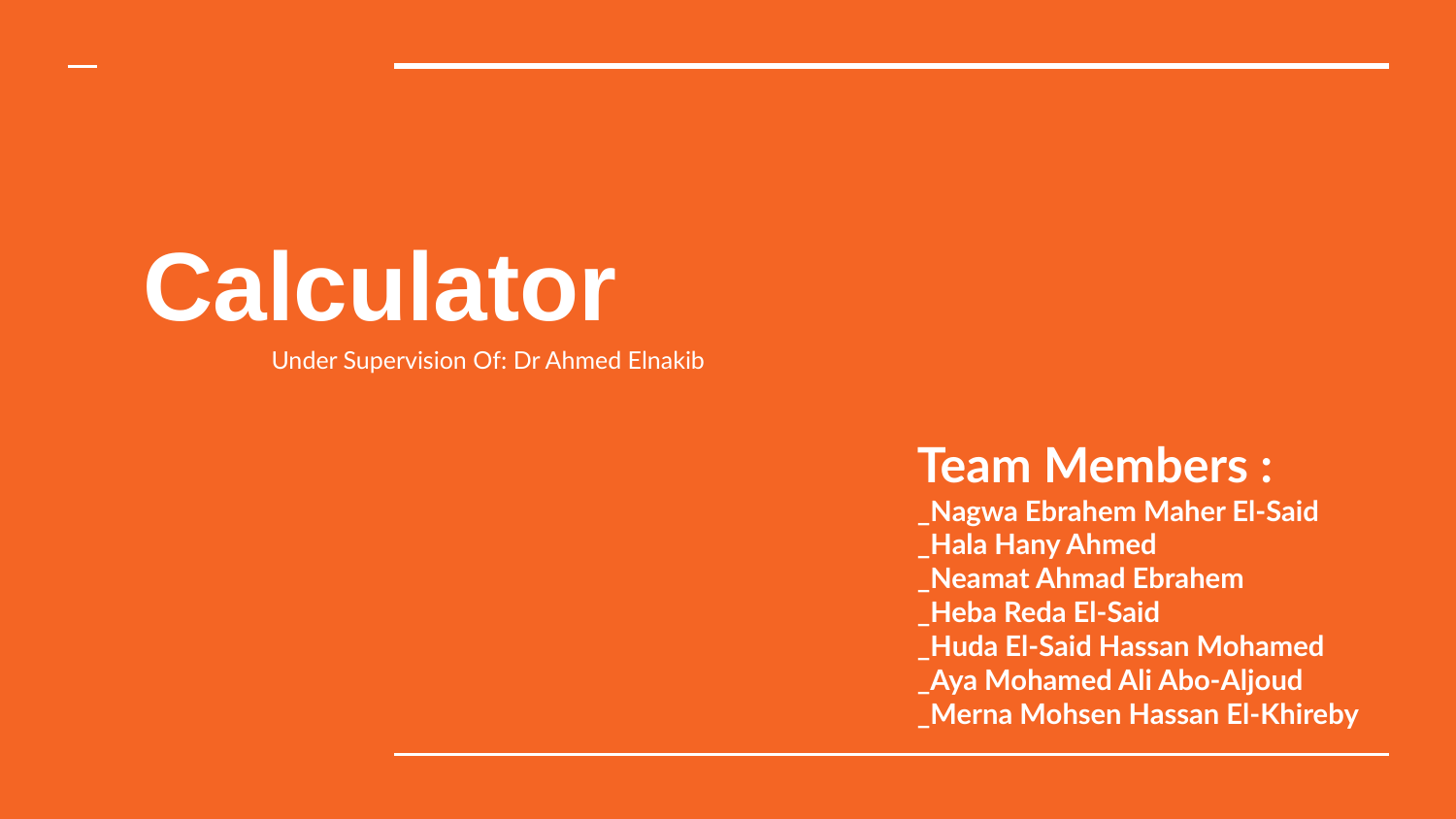

# Calculator
Under Supervision Of: Dr Ahmed Elnakib

Team Members :
_Nagwa Ebrahem Maher El-Said
_Hala Hany Ahmed
_Neamat Ahmad Ebrahem
_Heba Reda El-Said
_Huda El-Said Hassan Mohamed
_Aya Mohamed Ali Abo-Aljoud
_Merna Mohsen Hassan El-Khireby